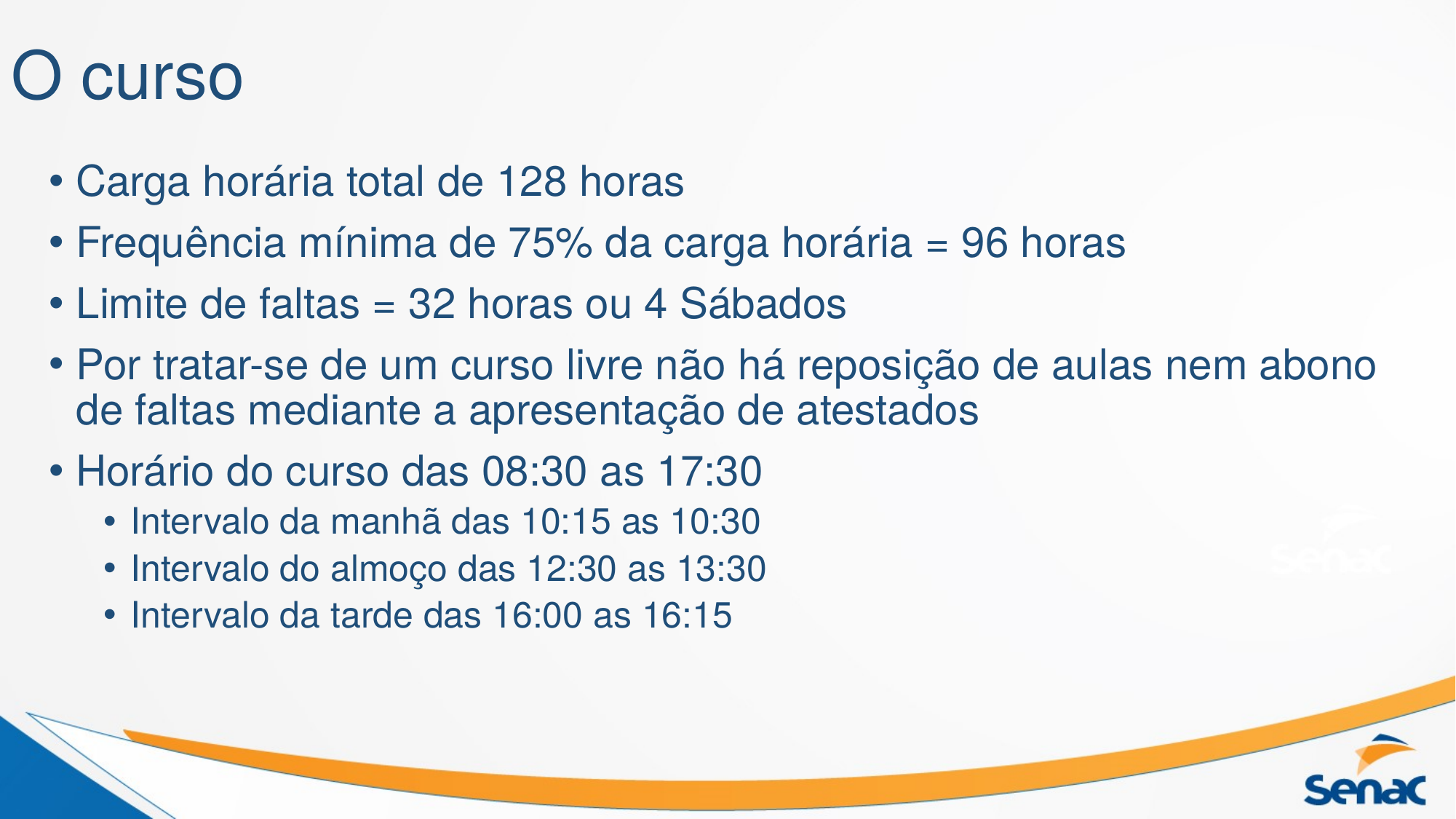

# O curso
Carga horária total de 128 horas
Frequência mínima de 75% da carga horária = 96 horas
Limite de faltas = 32 horas ou 4 Sábados
Por tratar-se de um curso livre não há reposição de aulas nem abono de faltas mediante a apresentação de atestados
Horário do curso das 08:30 as 17:30
Intervalo da manhã das 10:15 as 10:30
Intervalo do almoço das 12:30 as 13:30
Intervalo da tarde das 16:00 as 16:15